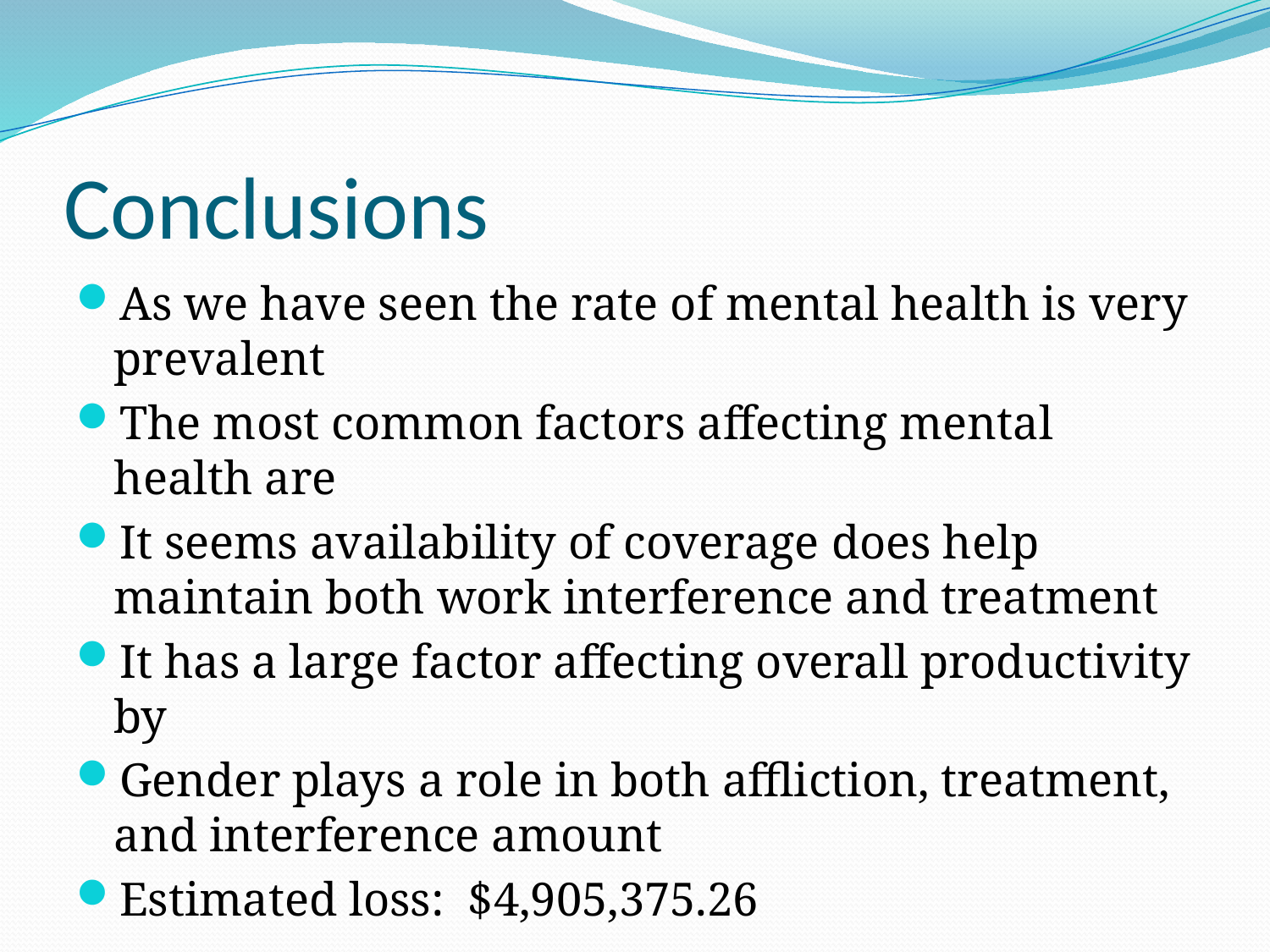

# Conclusions
As we have seen the rate of mental health is very prevalent
The most common factors affecting mental health are
It seems availability of coverage does help maintain both work interference and treatment
It has a large factor affecting overall productivity by
Gender plays a role in both affliction, treatment, and interference amount
Estimated loss:  $4,905,375.26